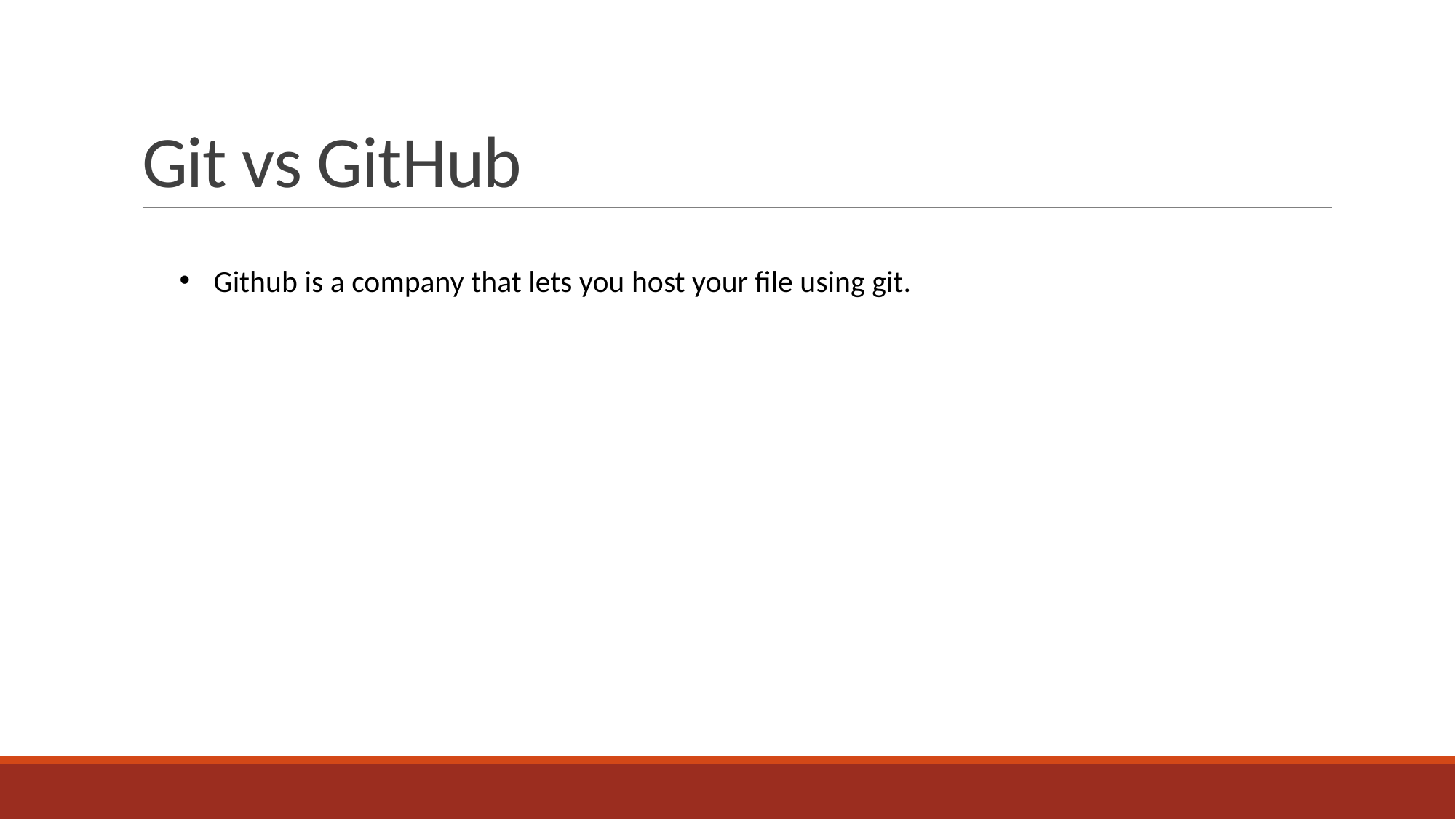

# Git vs GitHub
Github is a company that lets you host your file using git.